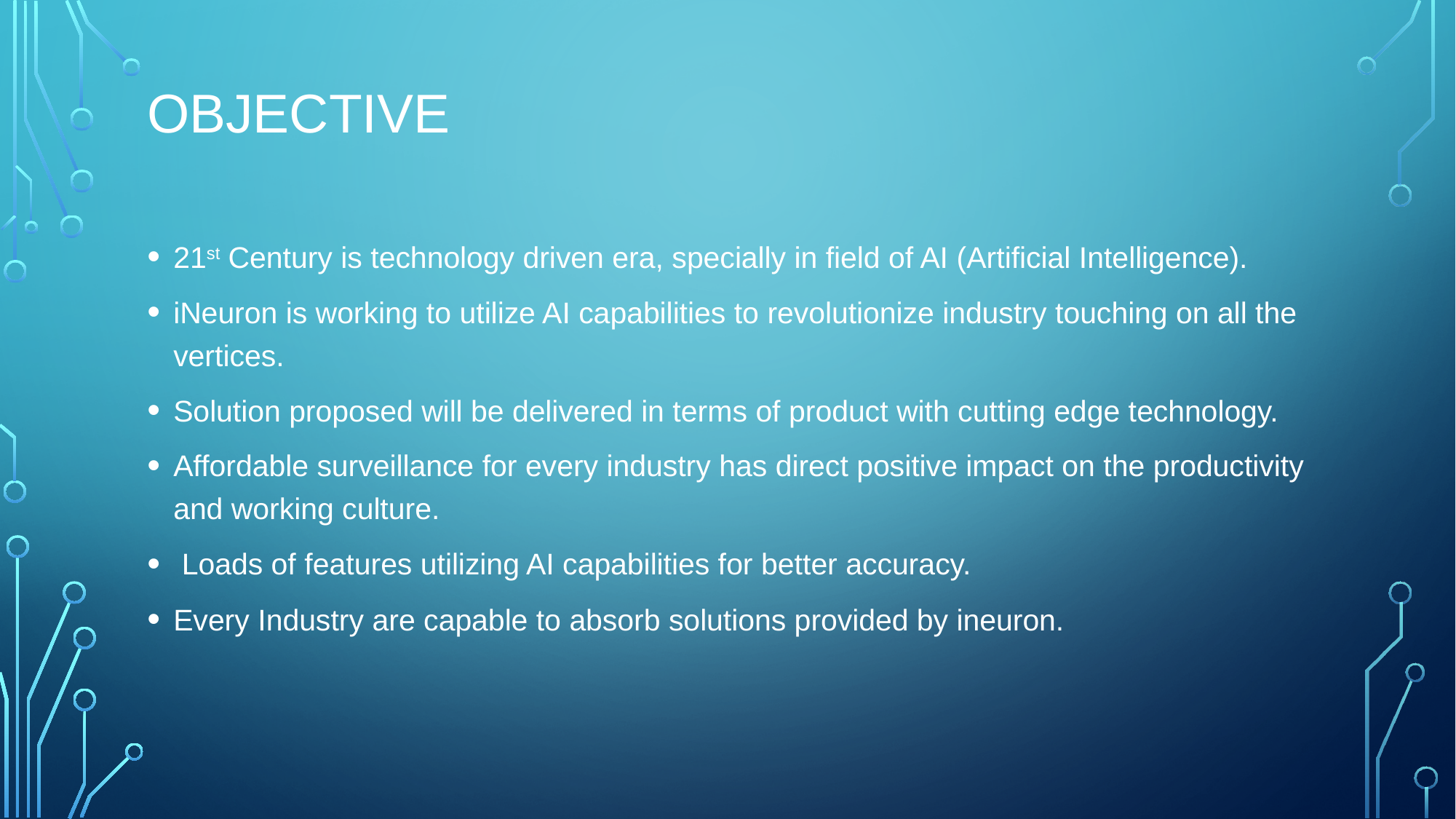

# Objective
21st Century is technology driven era, specially in field of AI (Artificial Intelligence).
iNeuron is working to utilize AI capabilities to revolutionize industry touching on all the vertices.
Solution proposed will be delivered in terms of product with cutting edge technology.
Affordable surveillance for every industry has direct positive impact on the productivity and working culture.
 Loads of features utilizing AI capabilities for better accuracy.
Every Industry are capable to absorb solutions provided by ineuron.